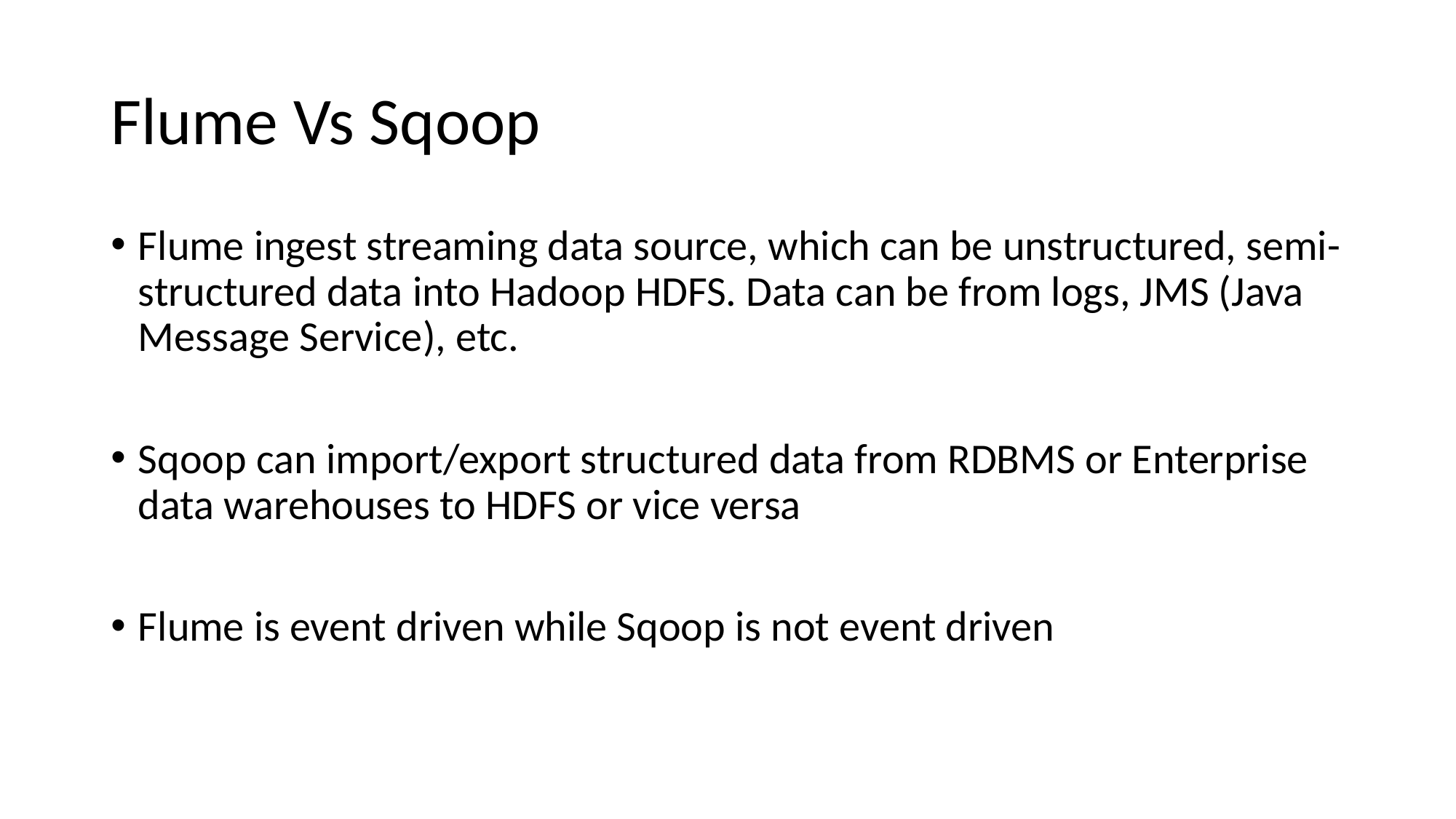

# Flume Vs Sqoop
Flume ingest streaming data source, which can be unstructured, semi-structured data into Hadoop HDFS. Data can be from logs, JMS (Java Message Service), etc.

Sqoop can import/export structured data from RDBMS or Enterprise data warehouses to HDFS or vice versa

Flume is event driven while Sqoop is not event driven